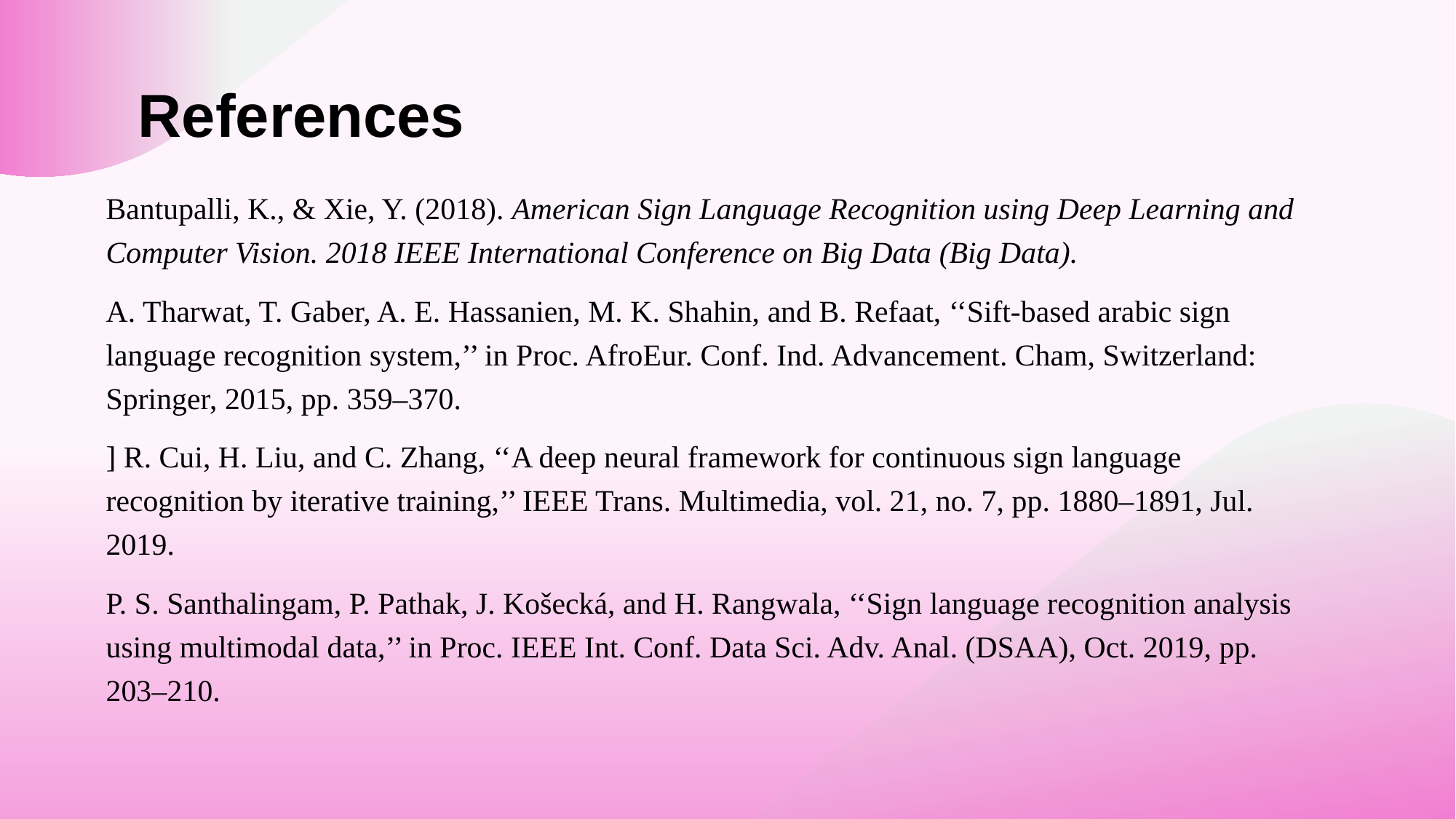

# References
Bantupalli, K., & Xie, Y. (2018). American Sign Language Recognition using Deep Learning and Computer Vision. 2018 IEEE International Conference on Big Data (Big Data).
A. Tharwat, T. Gaber, A. E. Hassanien, M. K. Shahin, and B. Refaat, ‘‘Sift-based arabic sign language recognition system,’’ in Proc. AfroEur. Conf. Ind. Advancement. Cham, Switzerland: Springer, 2015, pp. 359–370.
] R. Cui, H. Liu, and C. Zhang, ‘‘A deep neural framework for continuous sign language recognition by iterative training,’’ IEEE Trans. Multimedia, vol. 21, no. 7, pp. 1880–1891, Jul. 2019.
P. S. Santhalingam, P. Pathak, J. Košecká, and H. Rangwala, ‘‘Sign language recognition analysis using multimodal data,’’ in Proc. IEEE Int. Conf. Data Sci. Adv. Anal. (DSAA), Oct. 2019, pp. 203–210.